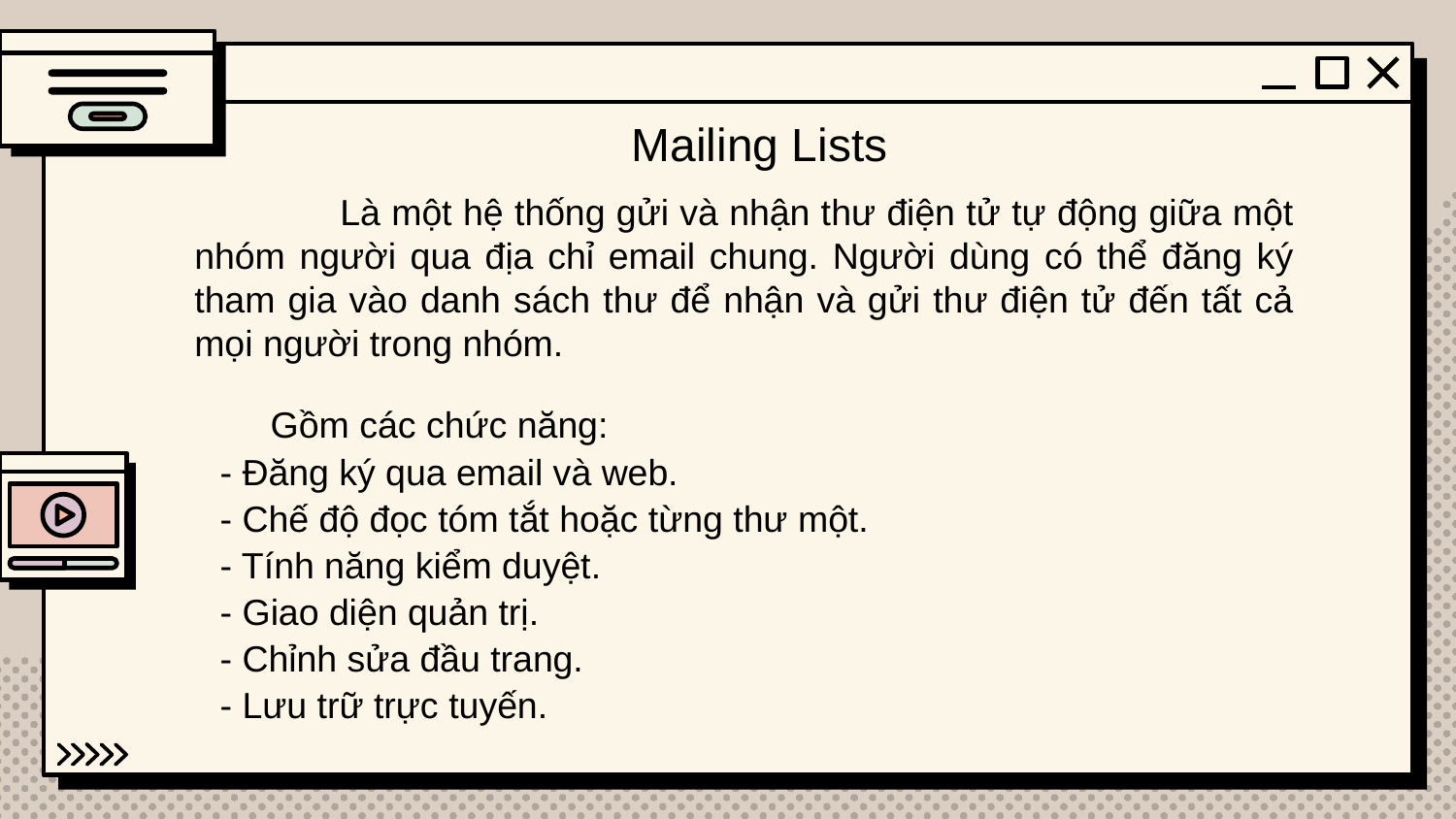

Mailing Lists
		Là một hệ thống gửi và nhận thư điện tử tự động giữa một nhóm người qua địa chỉ email chung. Người dùng có thể đăng ký tham gia vào danh sách thư để nhận và gửi thư điện tử đến tất cả mọi người trong nhóm.
	Gồm các chức năng:
- Đăng ký qua email và web.
- Chế độ đọc tóm tắt hoặc từng thư một.
- Tính năng kiểm duyệt.
- Giao diện quản trị.
- Chỉnh sửa đầu trang.
- Lưu trữ trực tuyến.